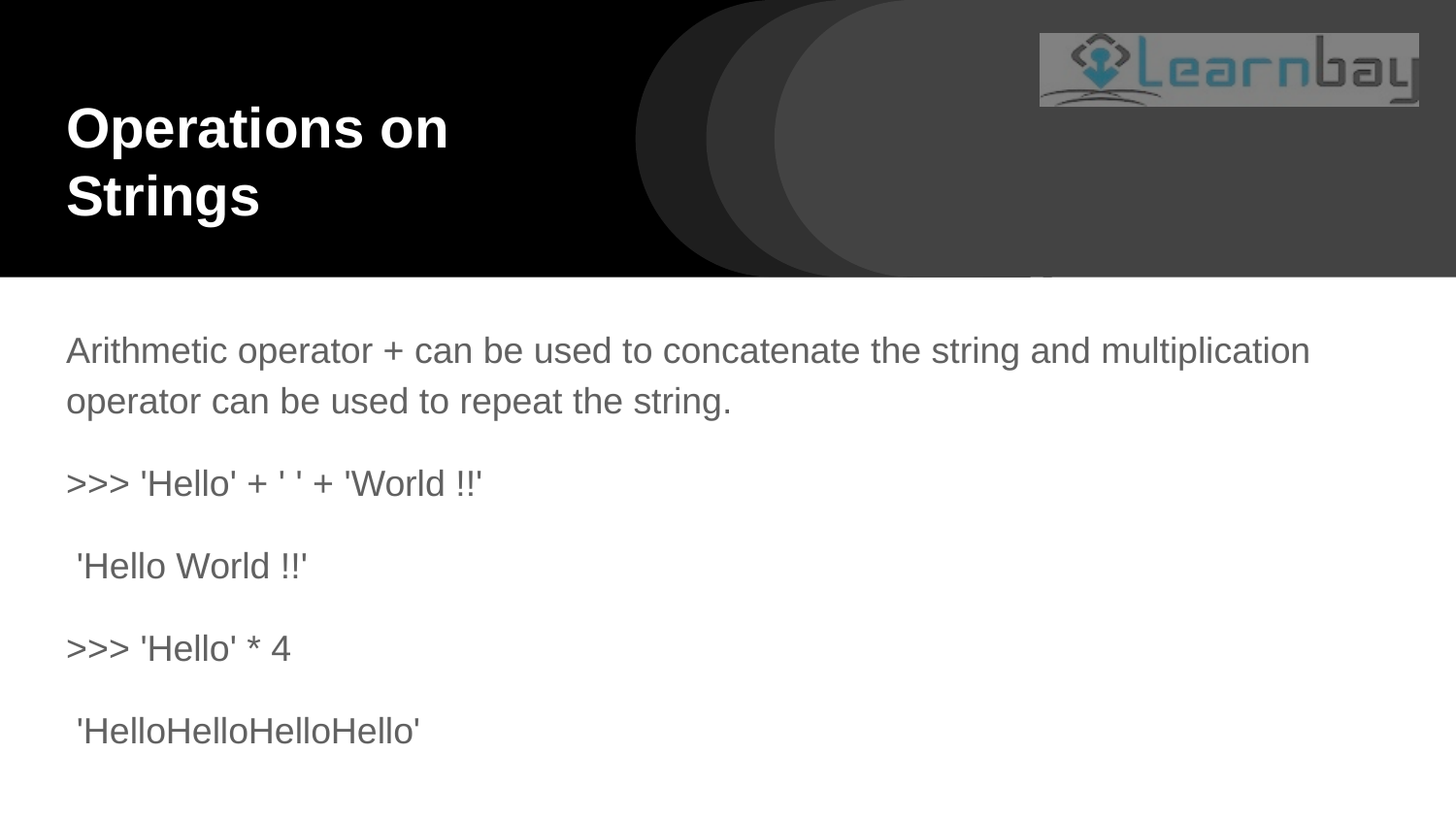

# Operations on Strings
Arithmetic operator + can be used to concatenate the string and multiplication operator can be used to repeat the string.
>>> 'Hello' + ' ' + 'World !!'
 'Hello World !!'
>>> 'Hello' * 4
 'HelloHelloHelloHello'